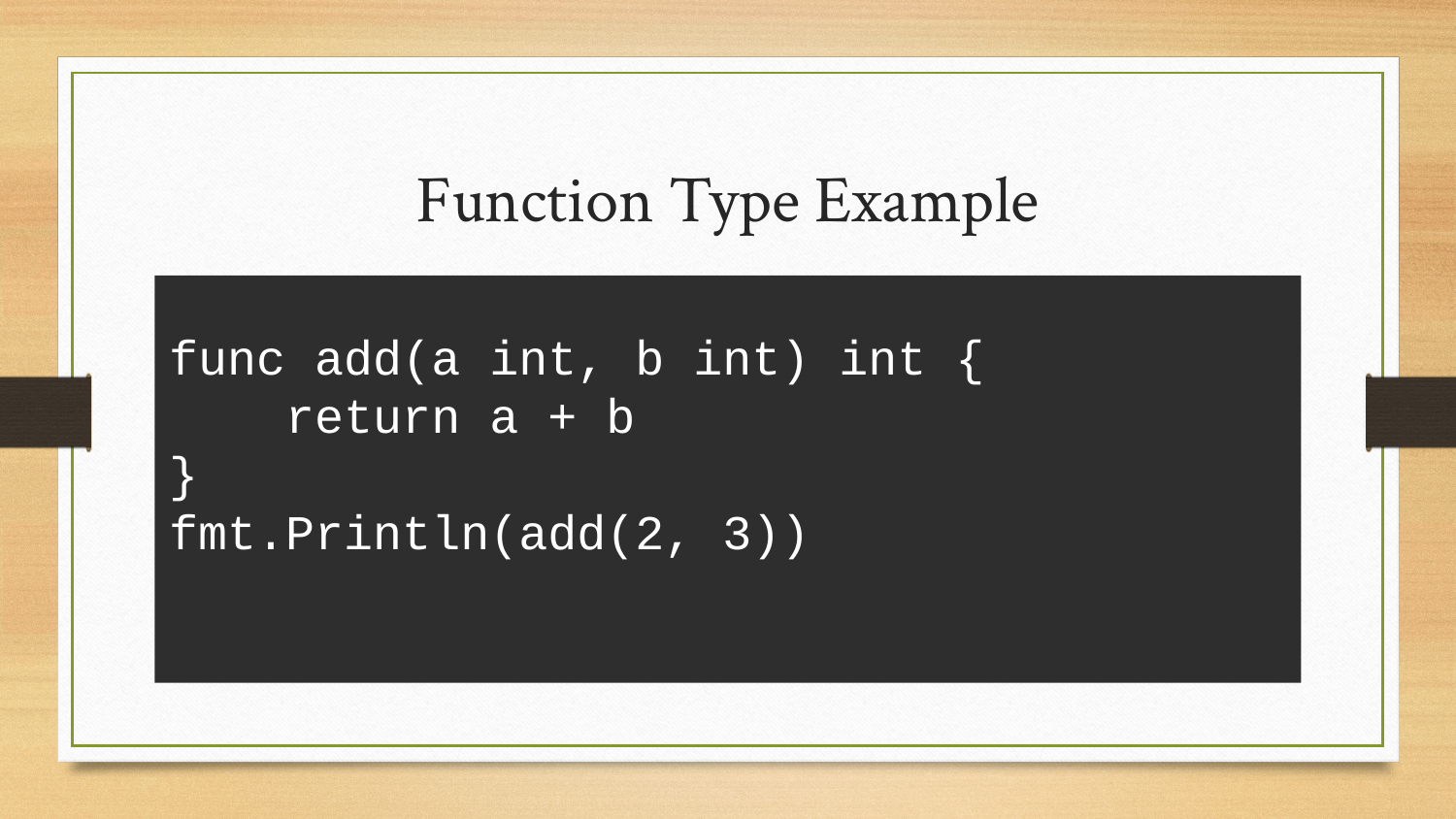

# Function Type Example

func add(a int, b int) int {
    return a + b
}
fmt.Println(add(2, 3))